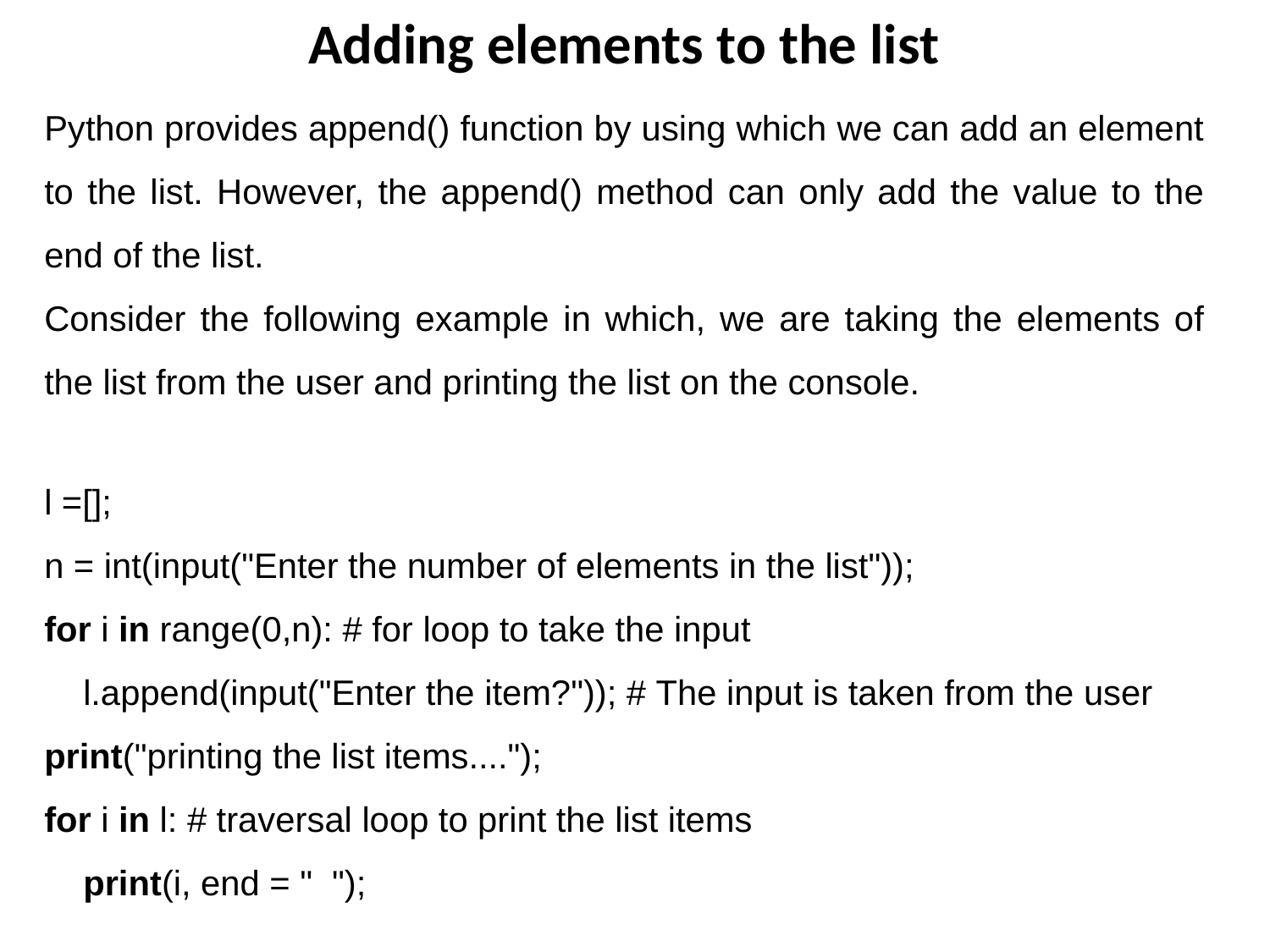

# Adding elements to the list
Python provides append() function by using which we can add an element to the list. However, the append() method can only add the value to the end of the list.
Consider the following example in which, we are taking the elements of the list from the user and printing the list on the console.

l =[];
n = int(input("Enter the number of elements in the list"));
for i in range(0,n): # for loop to take the input
    l.append(input("Enter the item?")); # The input is taken from the user
print("printing the list items....");
for i in l: # traversal loop to print the list items
    print(i, end = "  ");